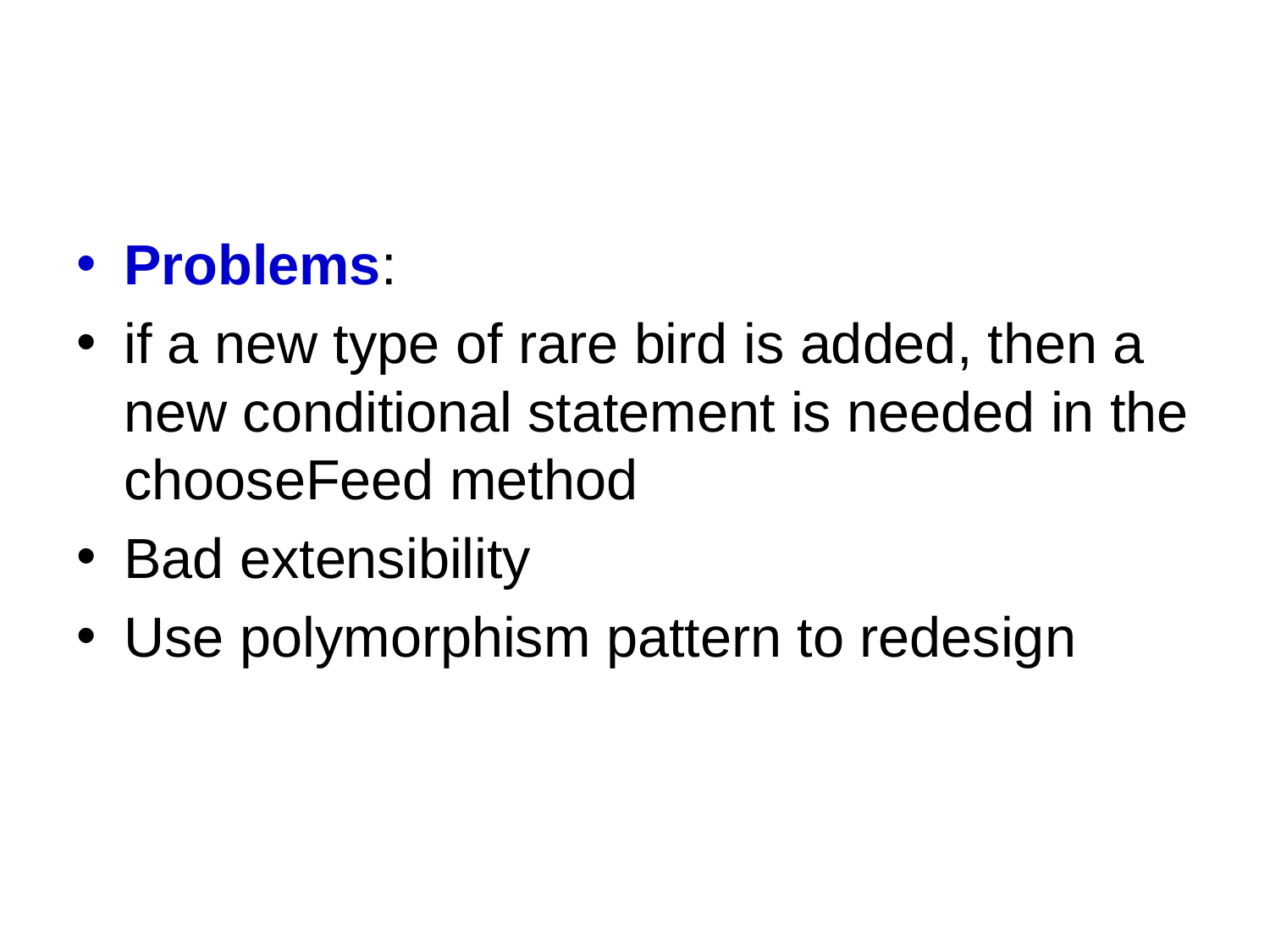

Problems:
if a new type of rare bird is added, then a new conditional statement is needed in the chooseFeed method
Bad extensibility
Use polymorphism pattern to redesign